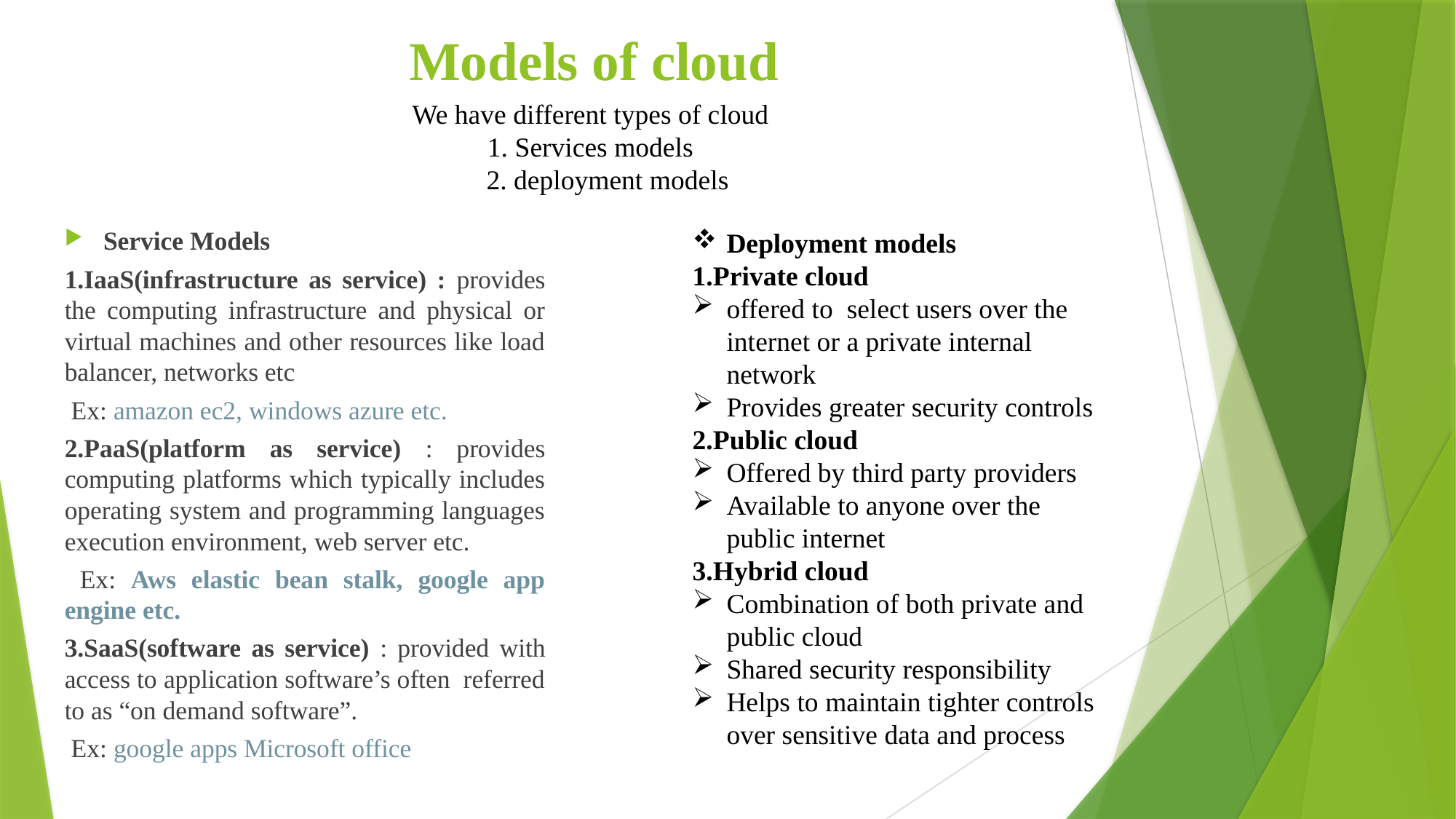

# Models of cloud
We have different types of cloud
1. Services models
     2. deployment models

Service Models
1.IaaS(infrastructure as service) : provides the computing infrastructure and physical or virtual machines and other resources like load balancer, networks etc
 Ex: amazon ec2, windows azure etc.
2.PaaS(platform as service) : provides computing platforms which typically includes operating system and programming languages execution environment, web server etc.
 Ex: Aws elastic bean stalk, google app engine etc.
3.SaaS(software as service) : provided with access to application software’s often  referred to as “on demand software”.
 Ex: google apps Microsoft office

Deployment models
1.Private cloud
offered to  select users over the internet or a private internal network
Provides greater security controls
2.Public cloud
Offered by third party providers
Available to anyone over the public internet
3.Hybrid cloud
Combination of both private and public cloud
Shared security responsibility
Helps to maintain tighter controls over sensitive data and process